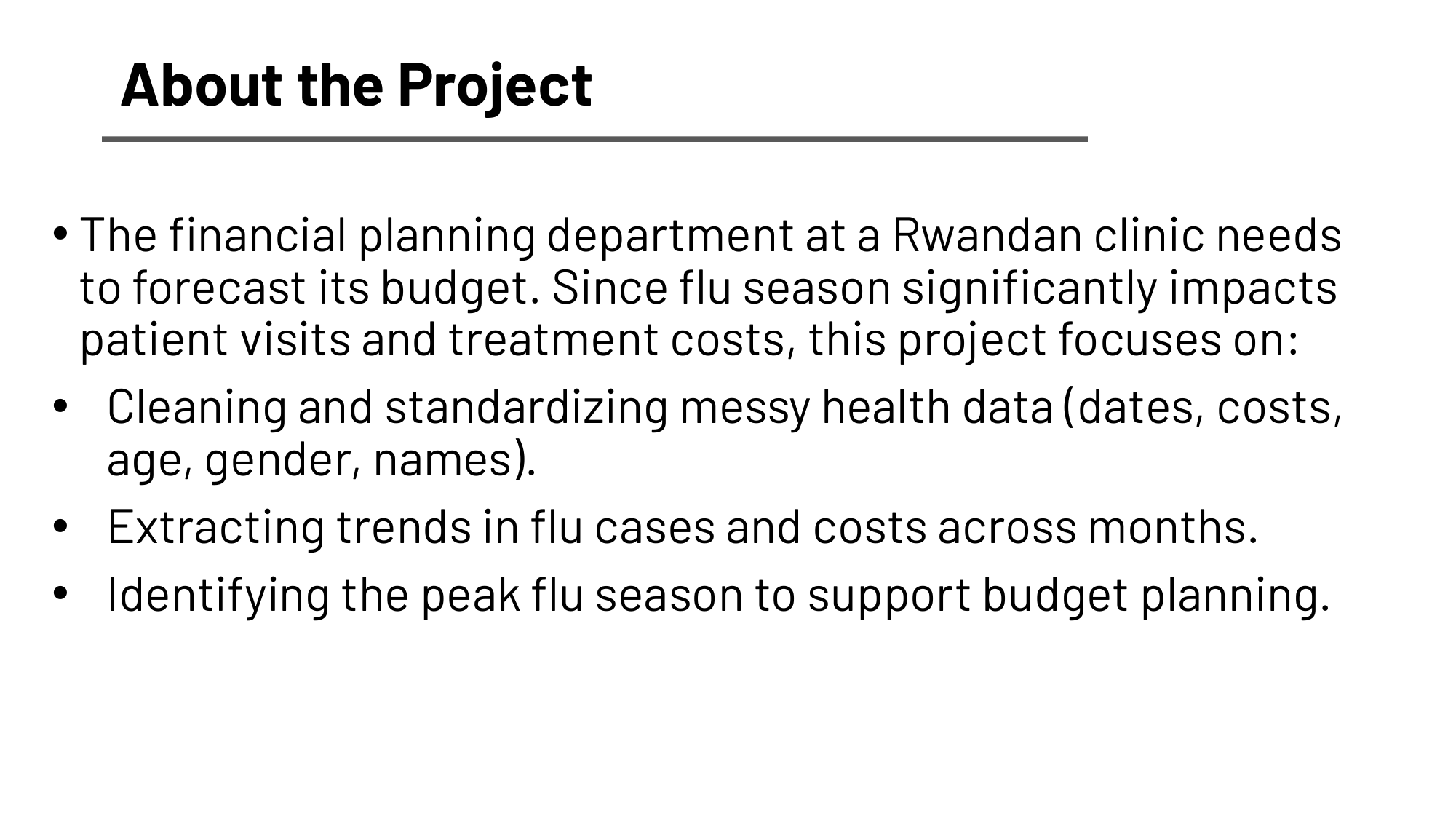

About the Project

The financial planning department at a Rwandan clinic needs to forecast its budget. Since flu season significantly impacts patient visits and treatment costs, this project focuses on:
Cleaning and standardizing messy health data (dates, costs, age, gender, names).
Extracting trends in flu cases and costs across months.
Identifying the peak flu season to support budget planning.